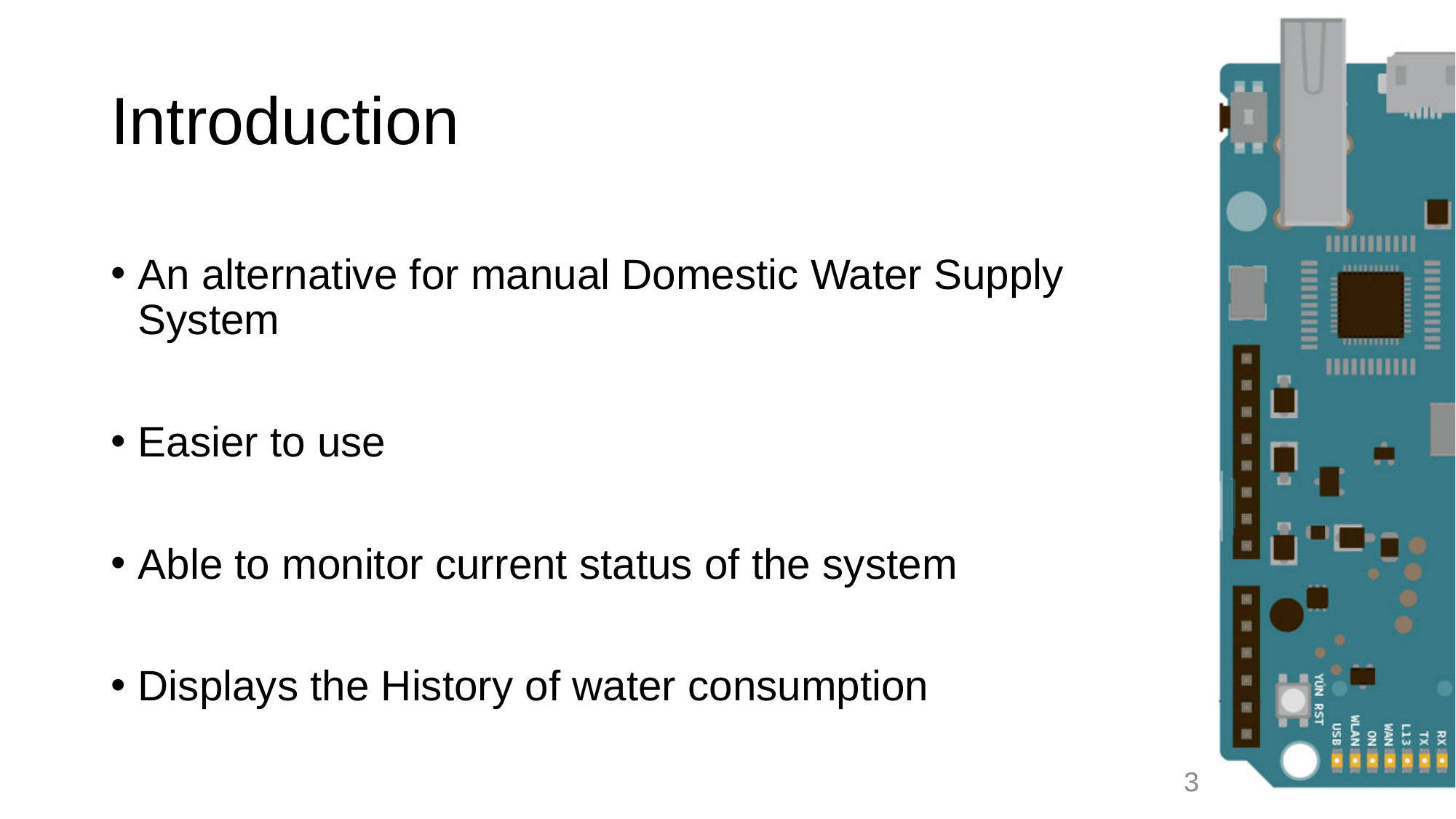

# Introduction
An alternative for manual Domestic Water Supply System

Easier to use

Able to monitor current status of the system

Displays the History of water consumption

3